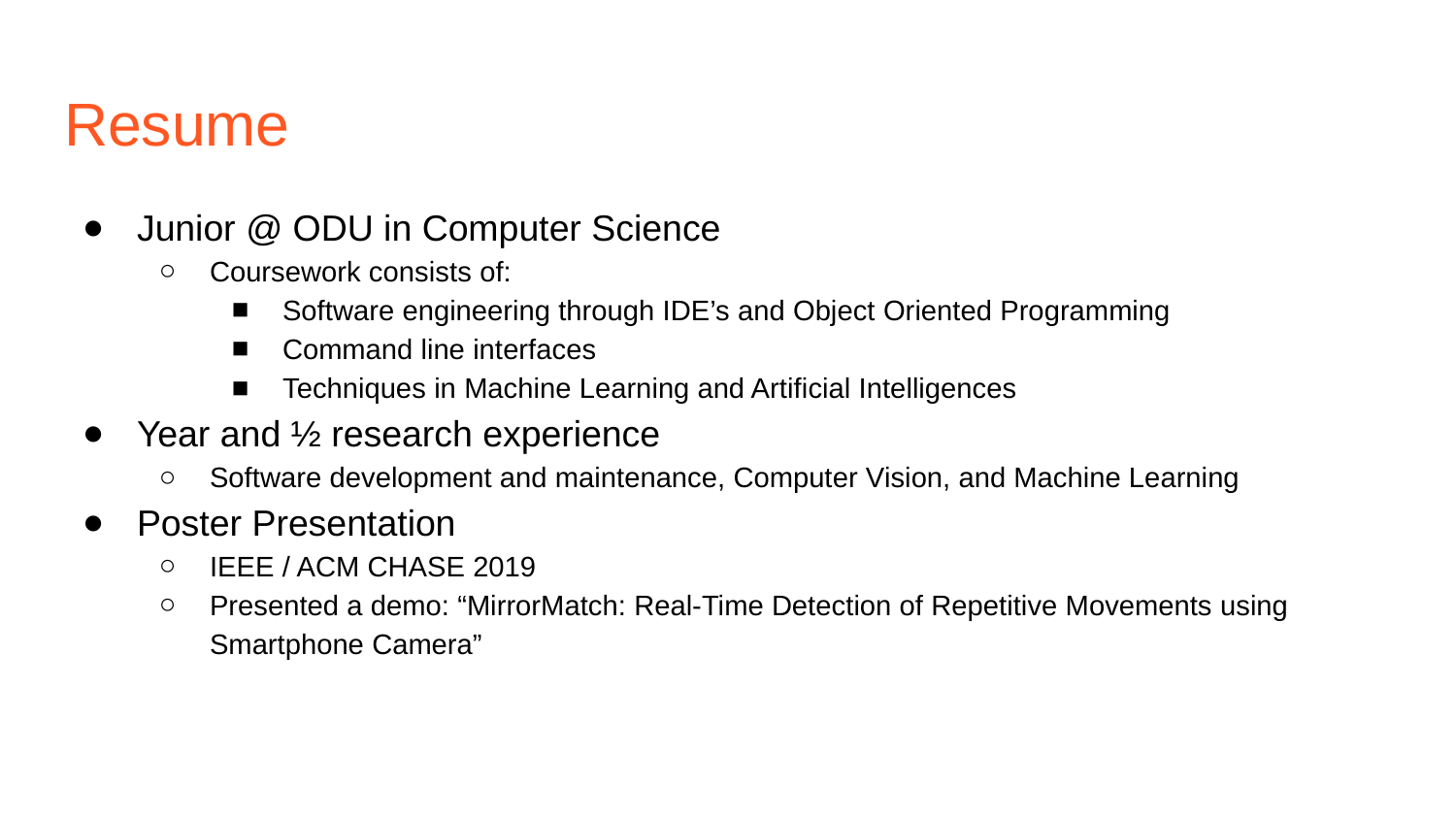

# Resume
Junior @ ODU in Computer Science
Coursework consists of:
Software engineering through IDE’s and Object Oriented Programming
Command line interfaces
Techniques in Machine Learning and Artificial Intelligences
Year and ½ research experience
Software development and maintenance, Computer Vision, and Machine Learning
Poster Presentation
IEEE / ACM CHASE 2019
Presented a demo: “MirrorMatch: Real-Time Detection of Repetitive Movements using Smartphone Camera”